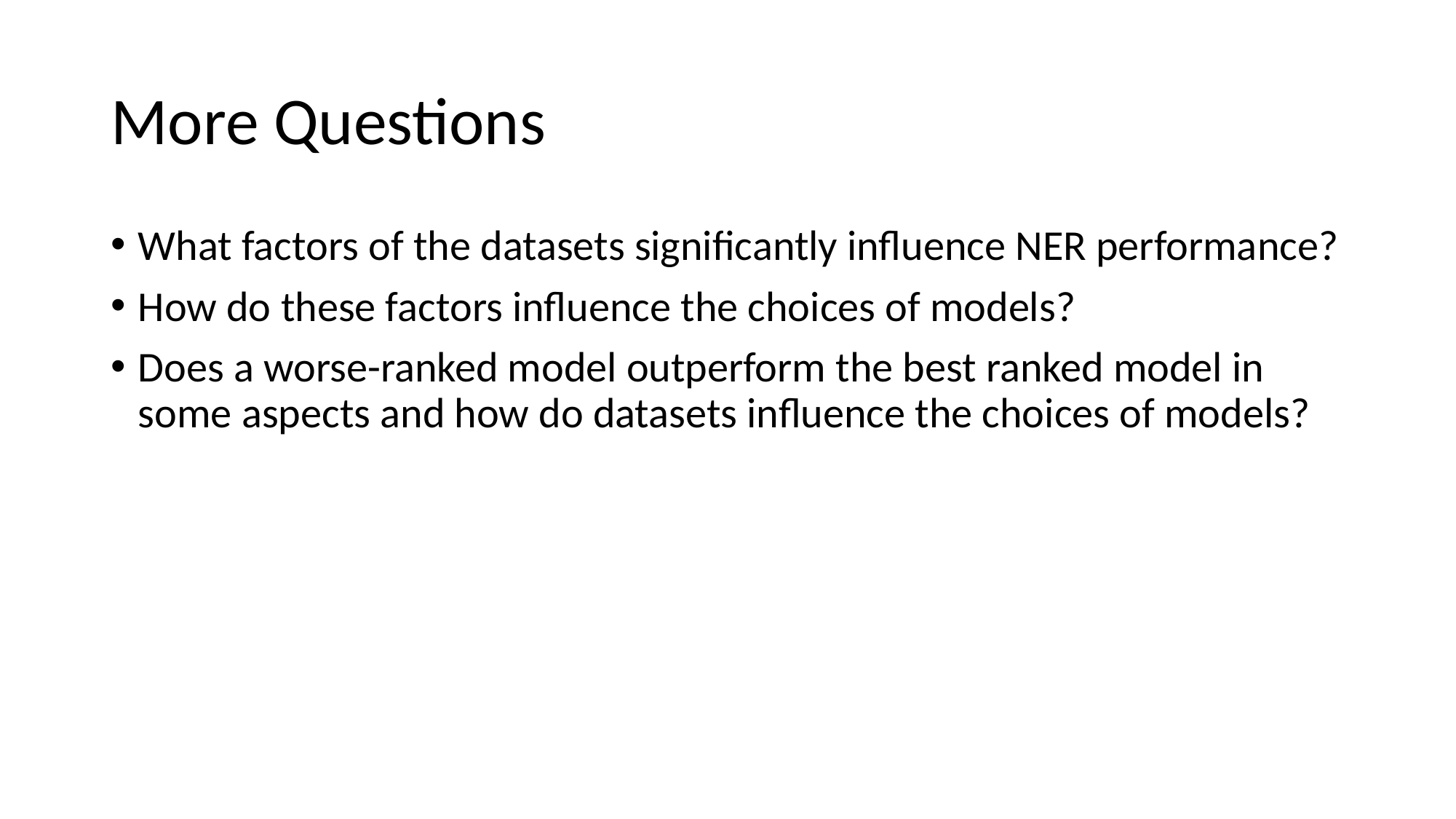

# More Questions
What factors of the datasets significantly influence NER performance?
How do these factors influence the choices of models?
Does a worse-ranked model outperform the best ranked model in some aspects and how do datasets influence the choices of models?